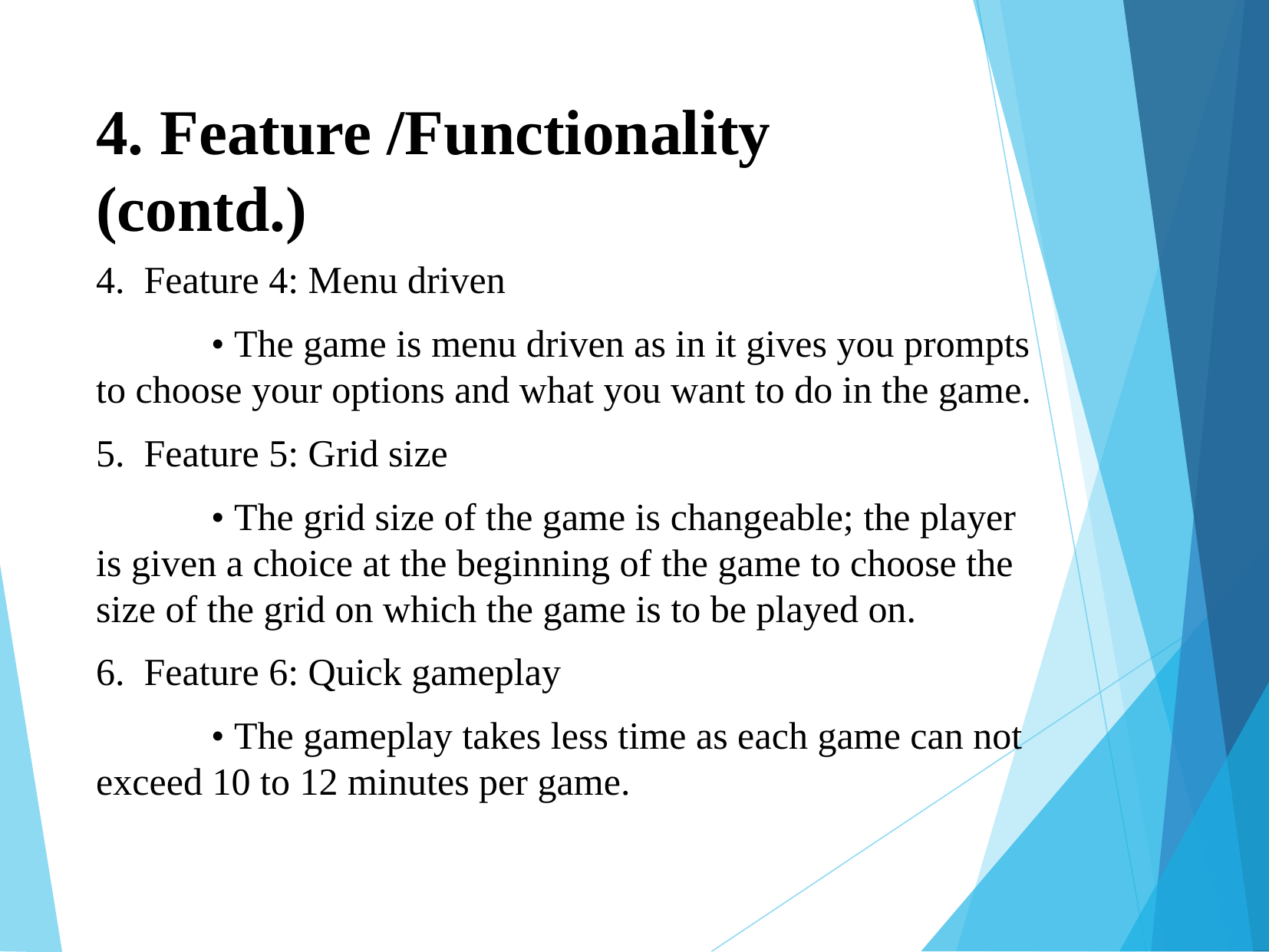

# 4. Feature /Functionality (contd.)
4.  Feature 4: Menu driven
	• The game is menu driven as in it gives you prompts to choose your options and what you want to do in the game.
5.  Feature 5: Grid size
	• The grid size of the game is changeable; the player is given a choice at the beginning of the game to choose the size of the grid on which the game is to be played on.
6.  Feature 6: Quick gameplay
	• The gameplay takes less time as each game can not exceed 10 to 12 minutes per game.